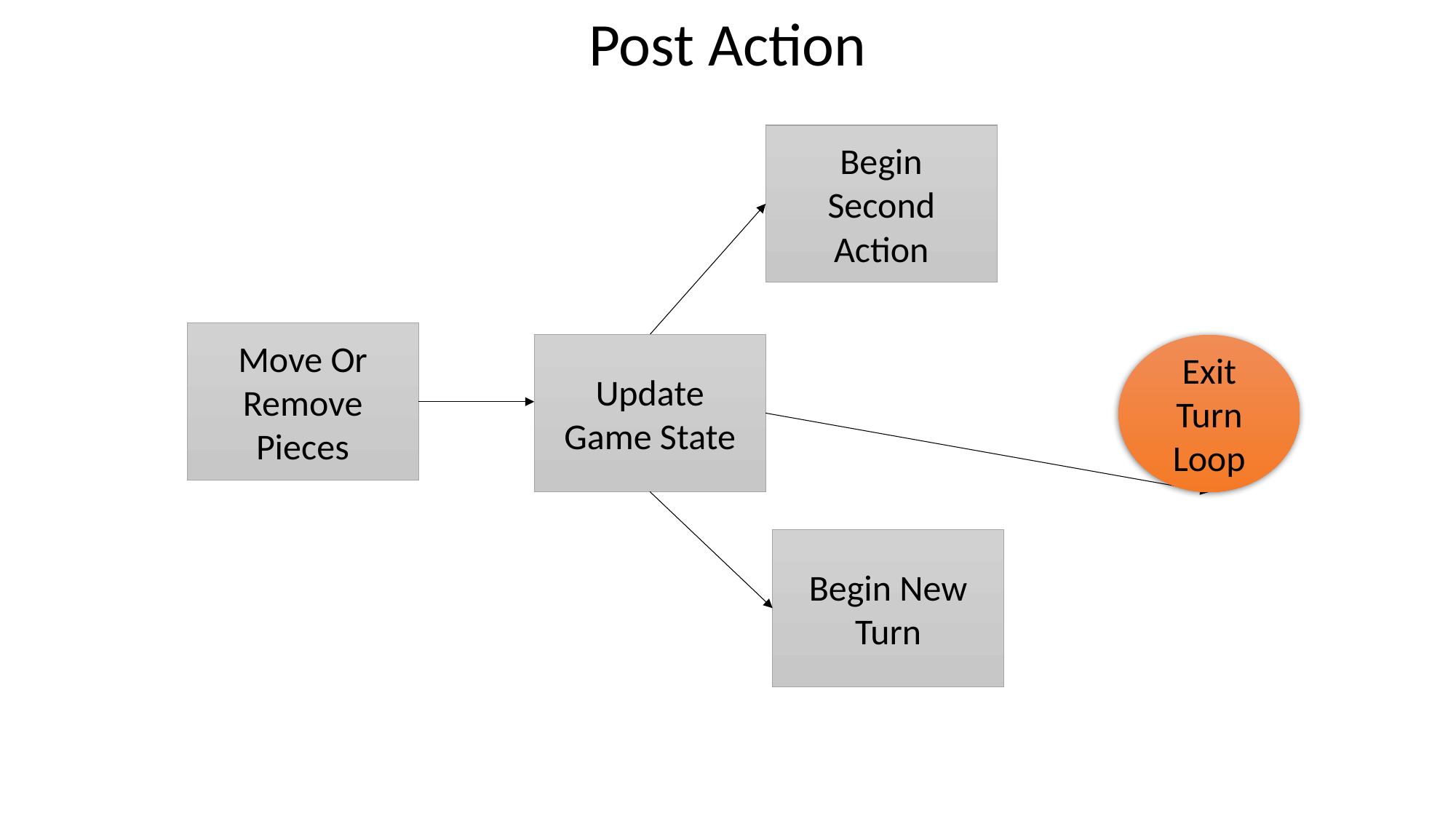

Post Action

Begin Second Action
Move Or Remove Pieces
Update Game State
Exit Turn Loop
Begin New Turn